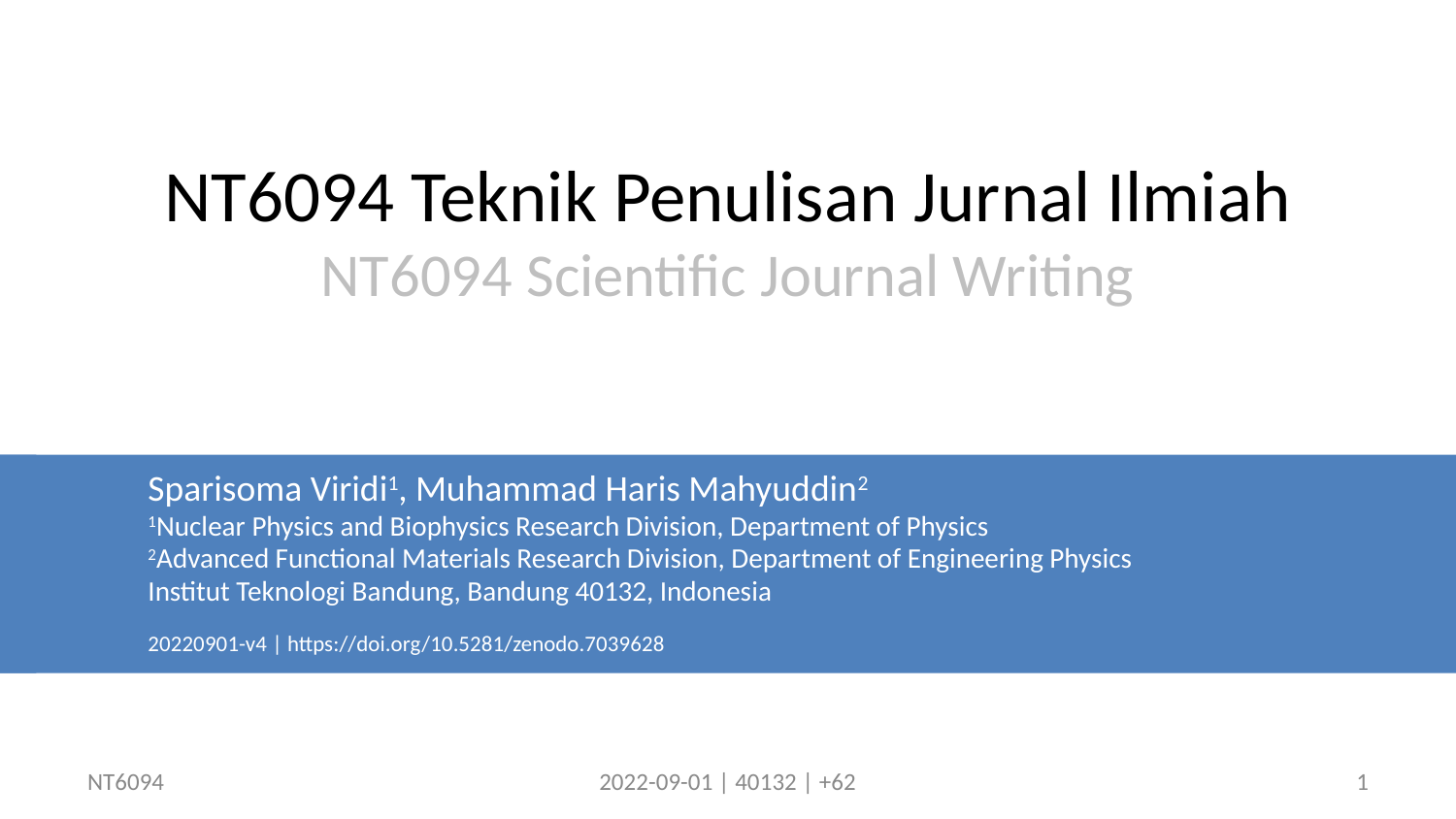

# NT6094 Teknik Penulisan Jurnal Ilmiah NT6094 Scientific Journal Writing

Sparisoma Viridi1, Muhammad Haris Mahyuddin2
1Nuclear Physics and Biophysics Research Division, Department of Physics
2Advanced Functional Materials Research Division, Department of Engineering Physics
Institut Teknologi Bandung, Bandung 40132, Indonesia

20220901-v4 | https://doi.org/10.5281/zenodo.7039628

NT6094
2022-09-01 | 40132 | +62
1